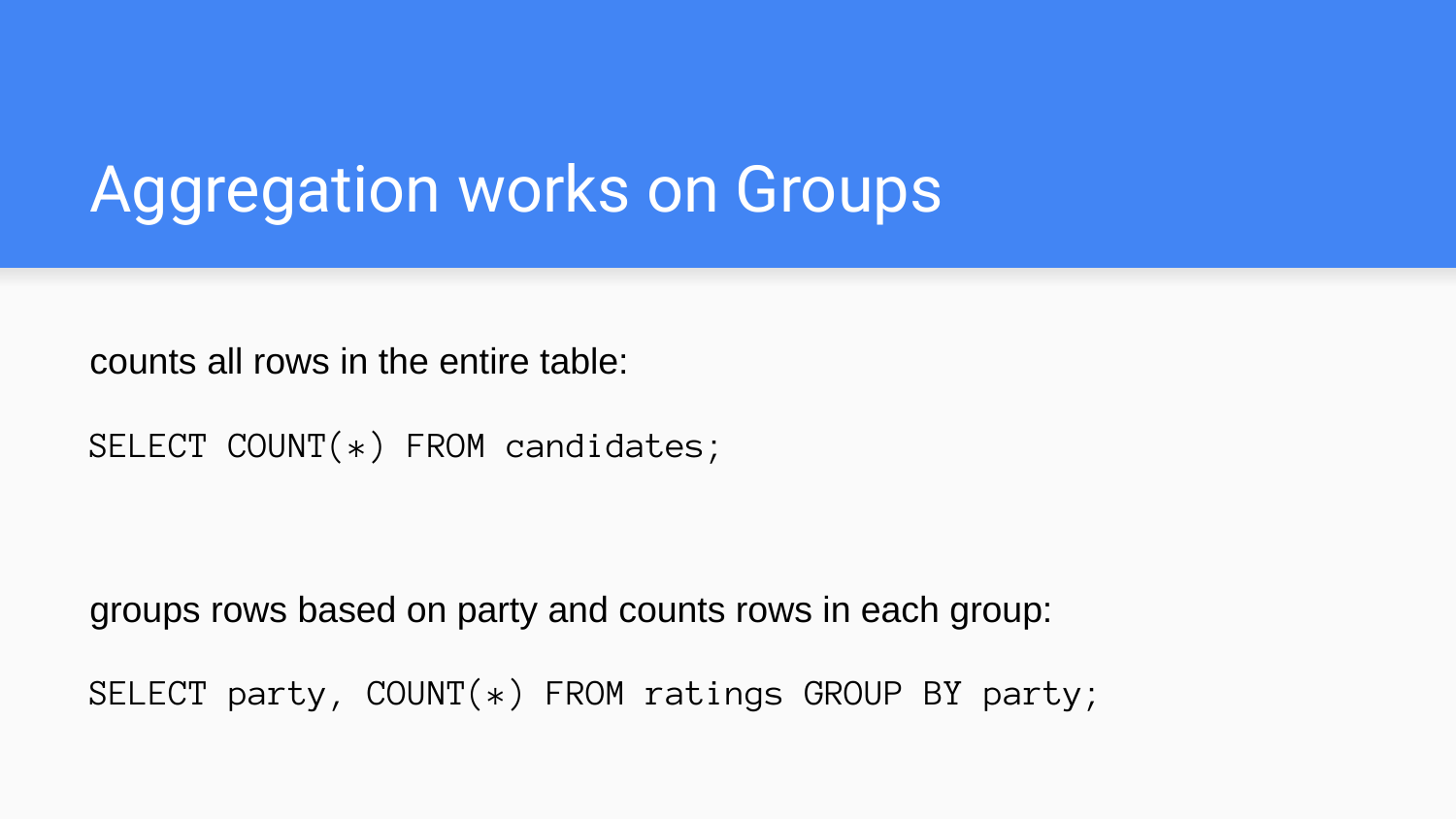

# Aggregation works on Groups
counts all rows in the entire table:
SELECT COUNT(*) FROM candidates;

groups rows based on party and counts rows in each group:
SELECT party, COUNT(*) FROM ratings GROUP BY party;